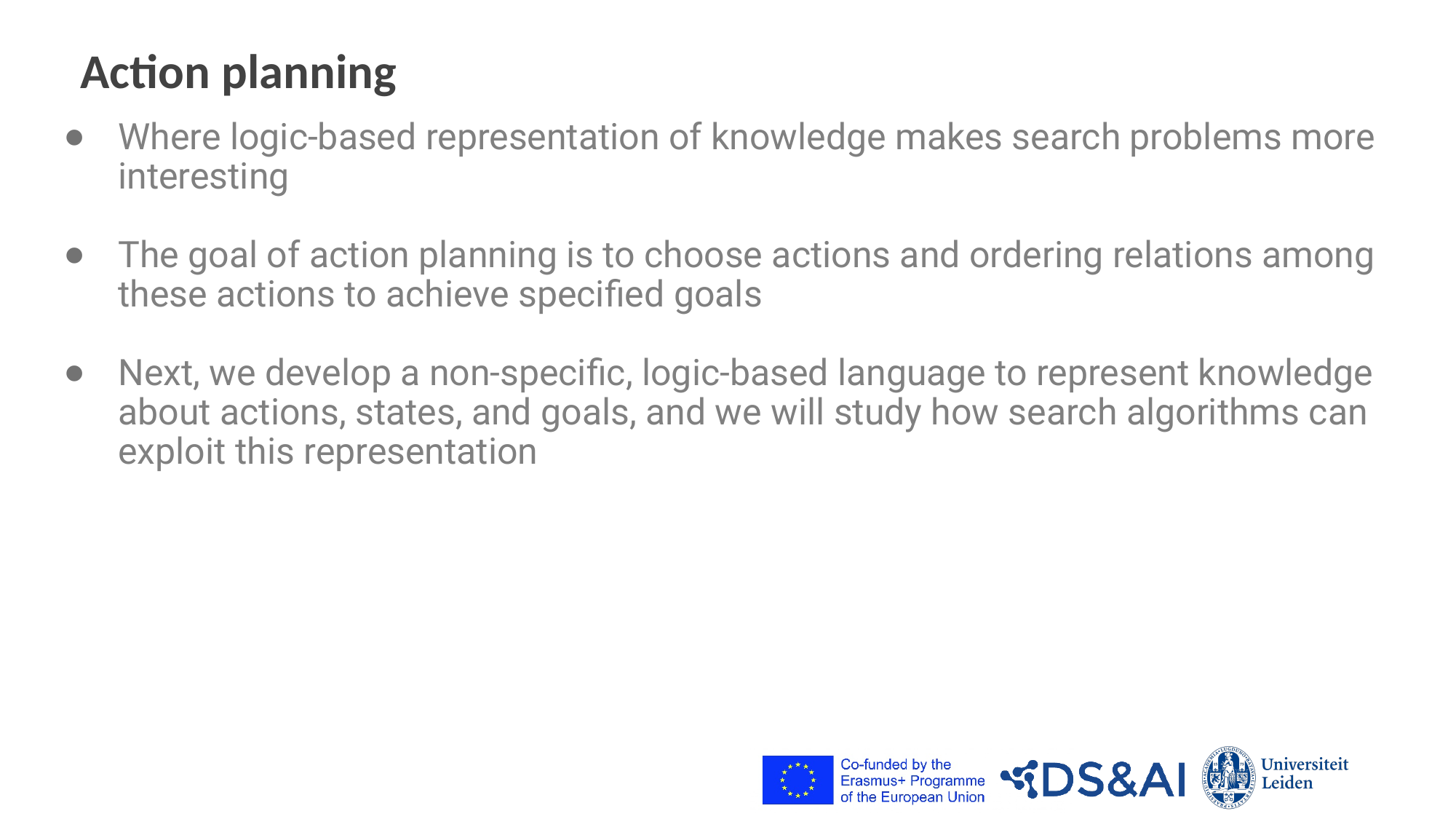

# Action planning
Where logic-based representation of knowledge makes search problems more interesting

The goal of action planning is to choose actions and ordering relations among these actions to achieve specified goals

Next, we develop a non-specific, logic-based language to represent knowledge about actions, states, and goals, and we will study how search algorithms can exploit this representation